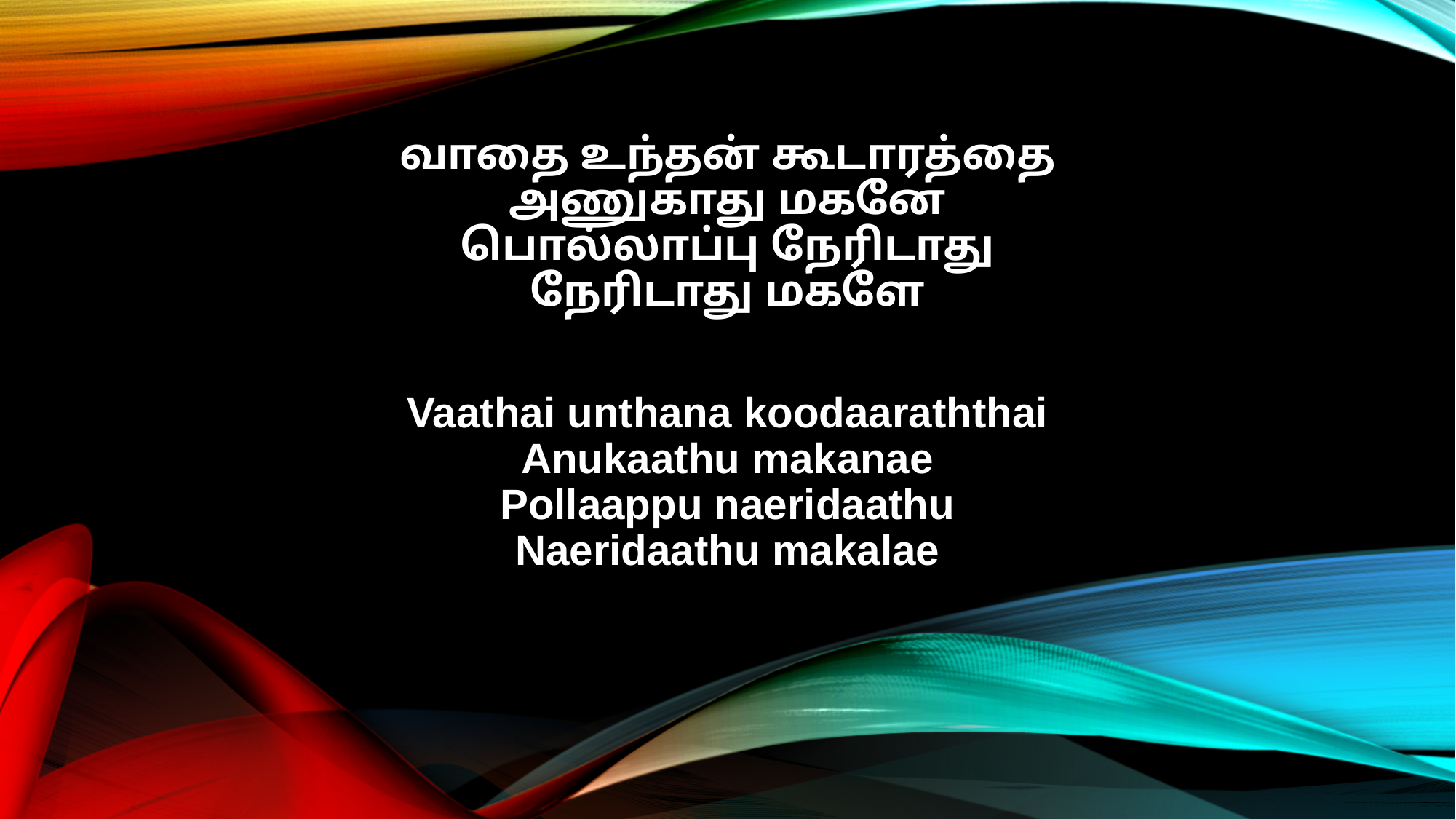

வாதை உந்தன் கூடாரத்தை
அணுகாது மகனே
பொல்லாப்பு நேரிடாது
நேரிடாது மகளே

Vaathai unthana koodaaraththai
Anukaathu makanae
Pollaappu naeridaathu
Naeridaathu makalae